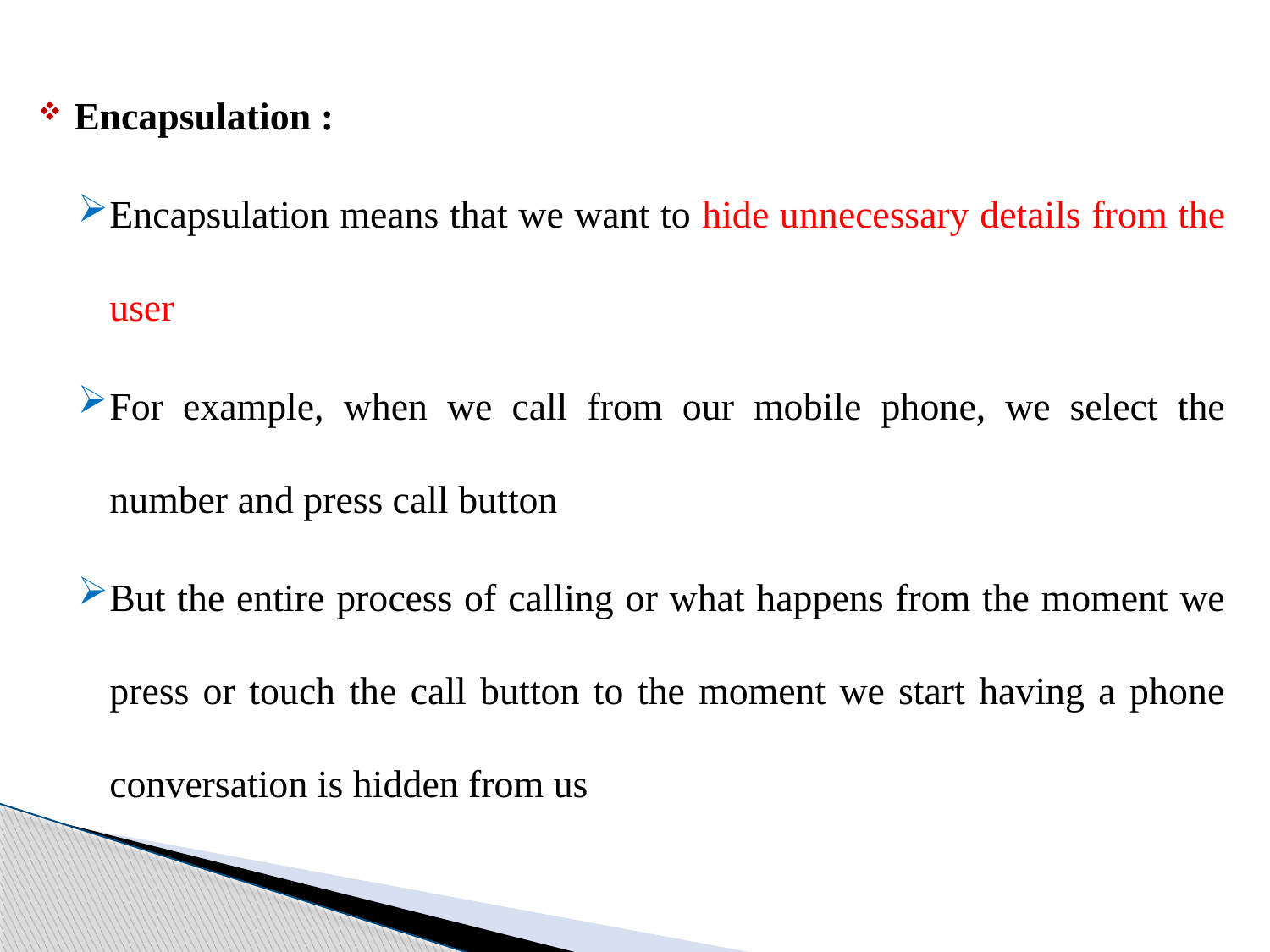

Encapsulation :
Encapsulation means that we want to hide unnecessary details from the user
For example, when we call from our mobile phone, we select the number and press call button
But the entire process of calling or what happens from the moment we press or touch the call button to the moment we start having a phone conversation is hidden from us